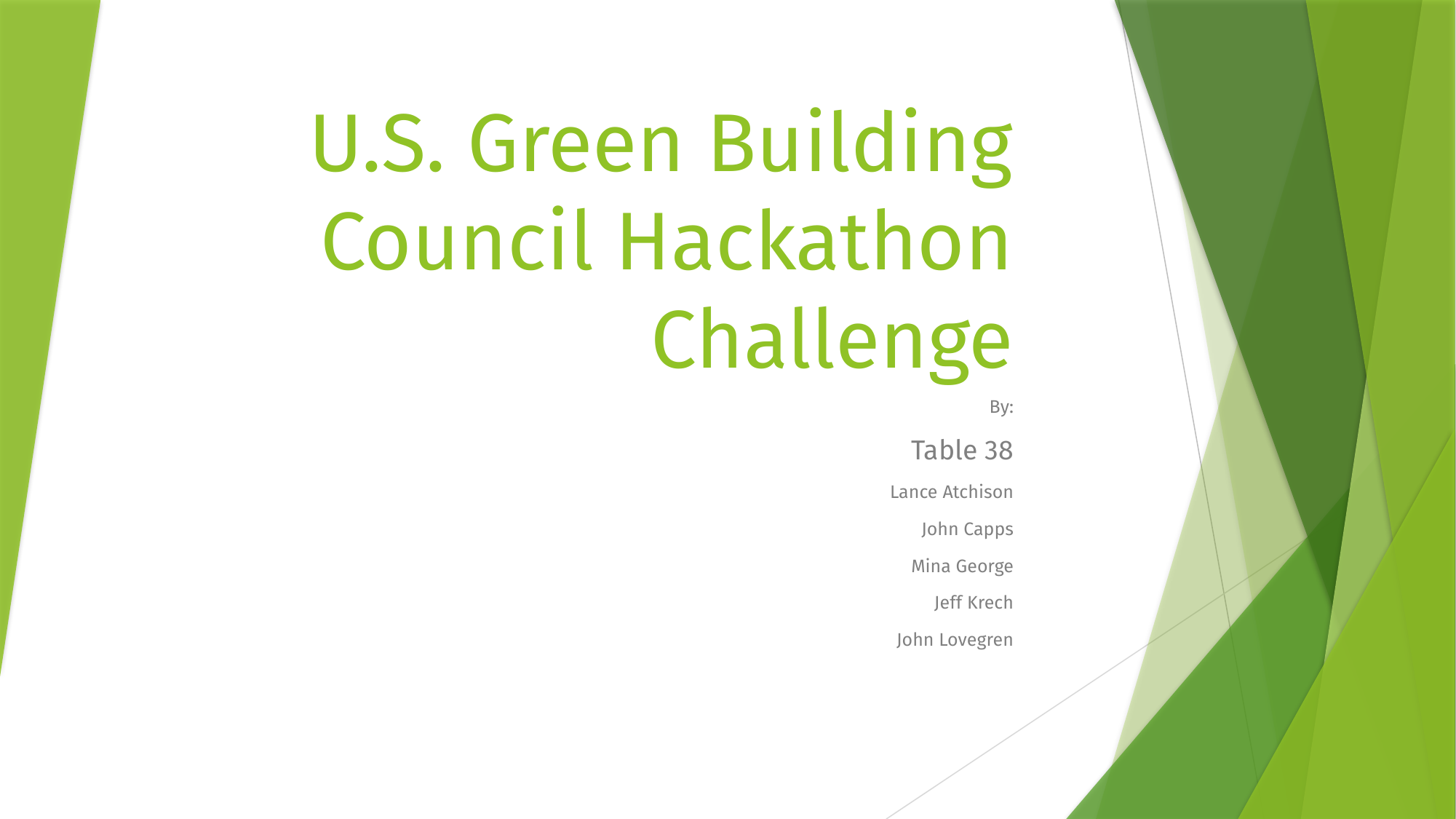

# U.S. Green Building Council Hackathon Challenge
By:
Table 38
Lance Atchison
John Capps
Mina George
Jeff Krech
John Lovegren